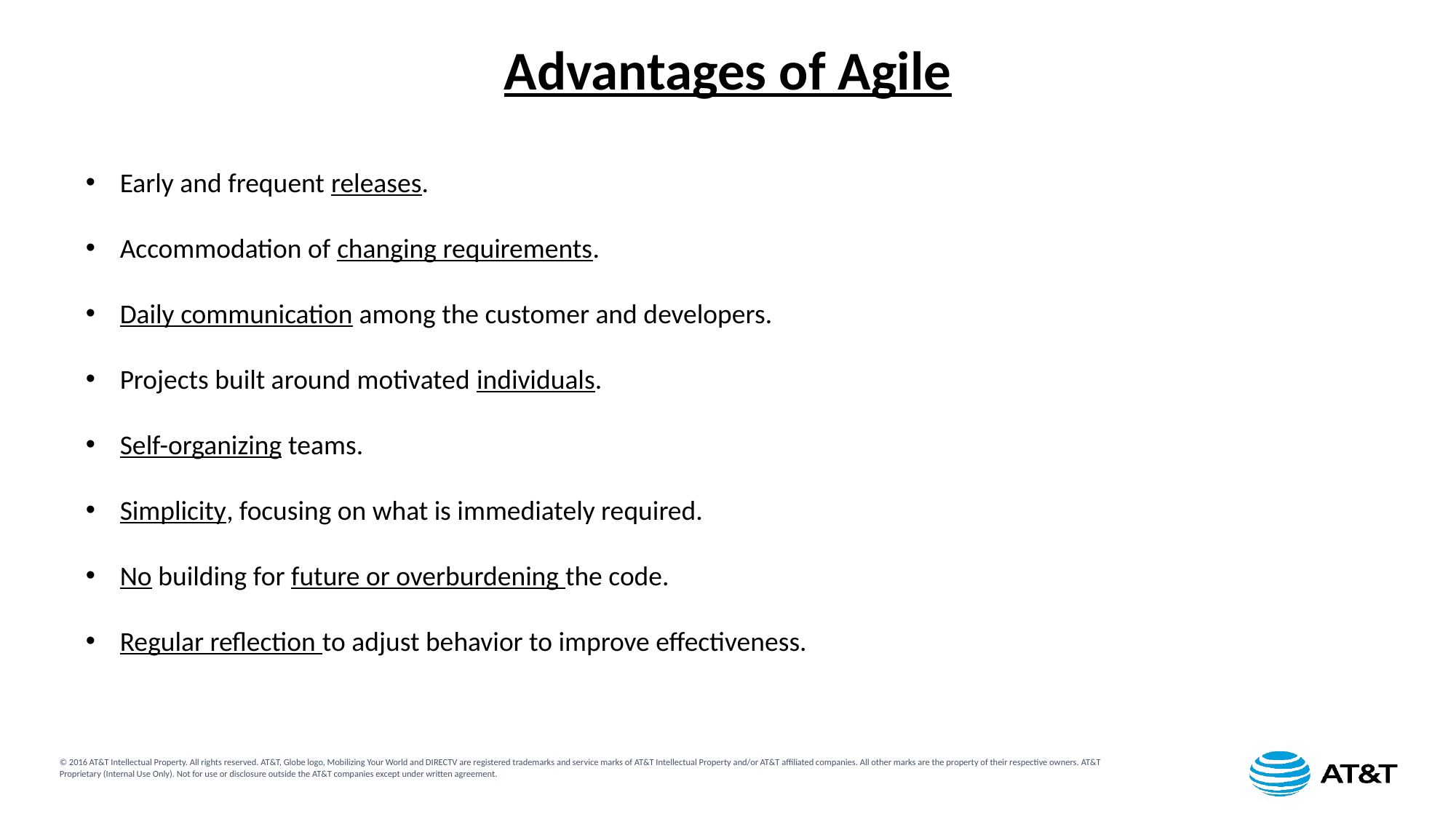

Advantages of Agile
Early and frequent releases.
Accommodation of changing requirements.
Daily communication among the customer and developers.
Projects built around motivated individuals.
Self-organizing teams.
Simplicity, focusing on what is immediately required.
No building for future or overburdening the code.
Regular reflection to adjust behavior to improve effectiveness.